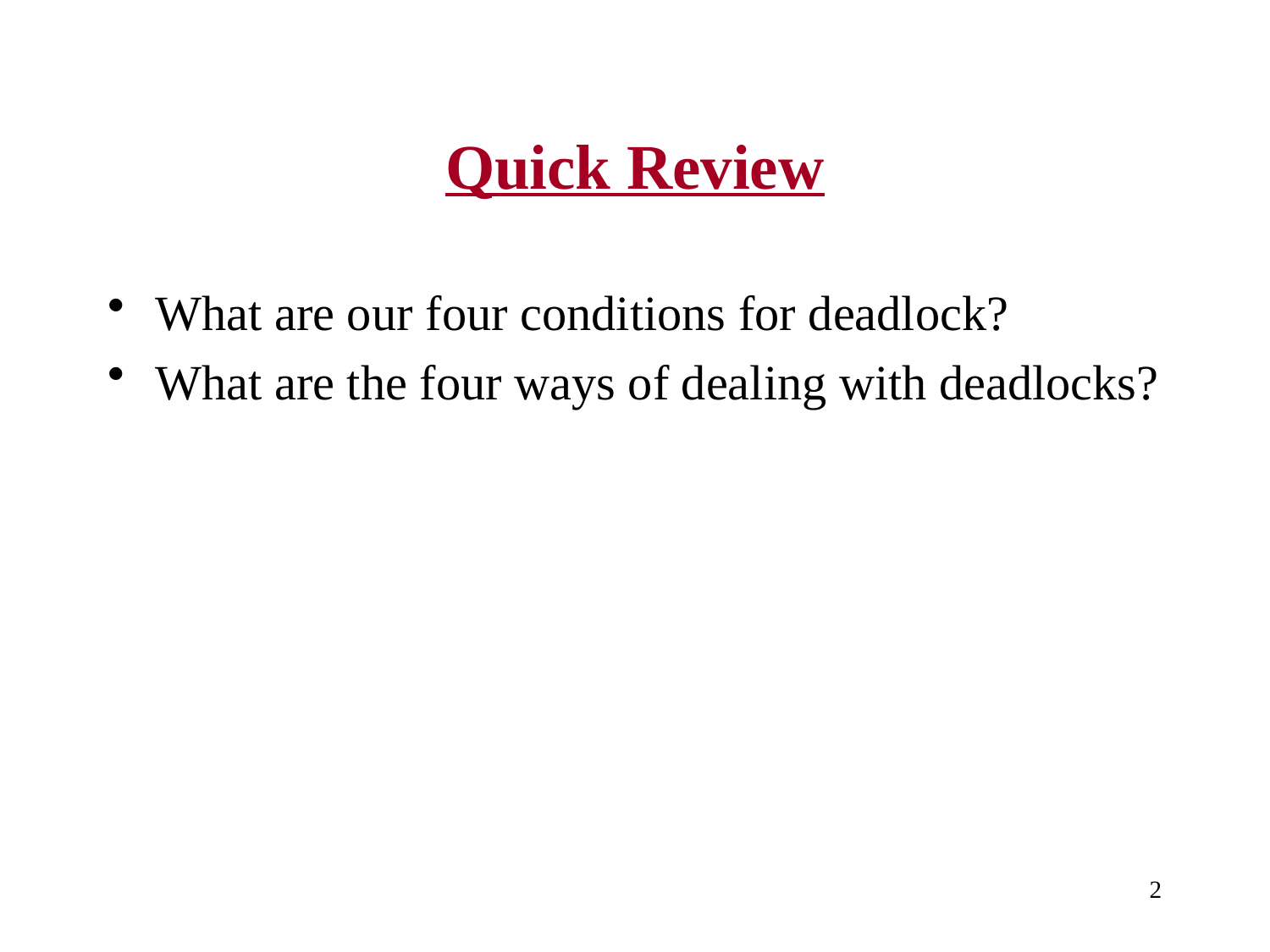

# Quick Review
What are our four conditions for deadlock?
What are the four ways of dealing with deadlocks?
2